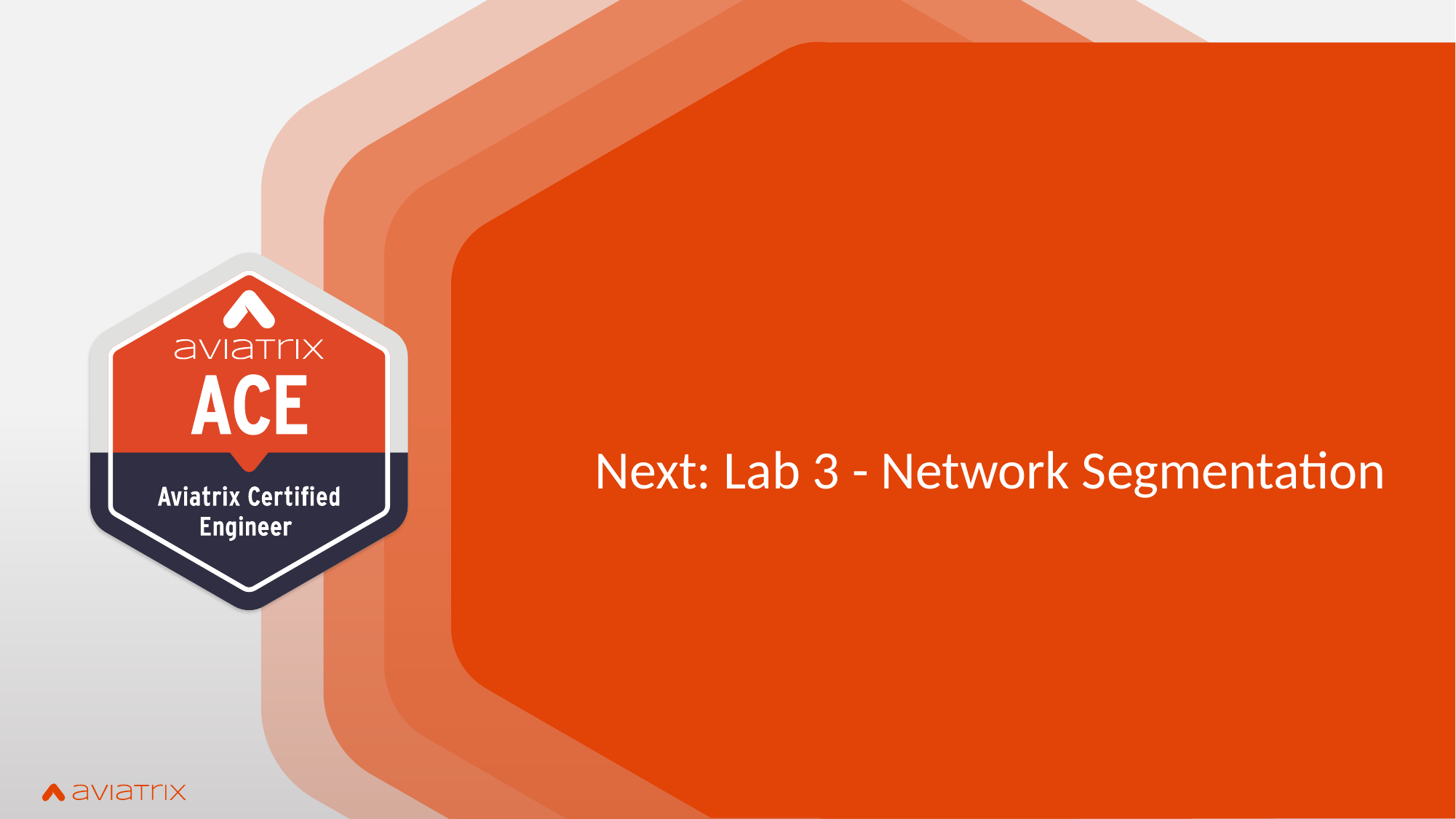

# Next: Lab 3 - Network Segmentation